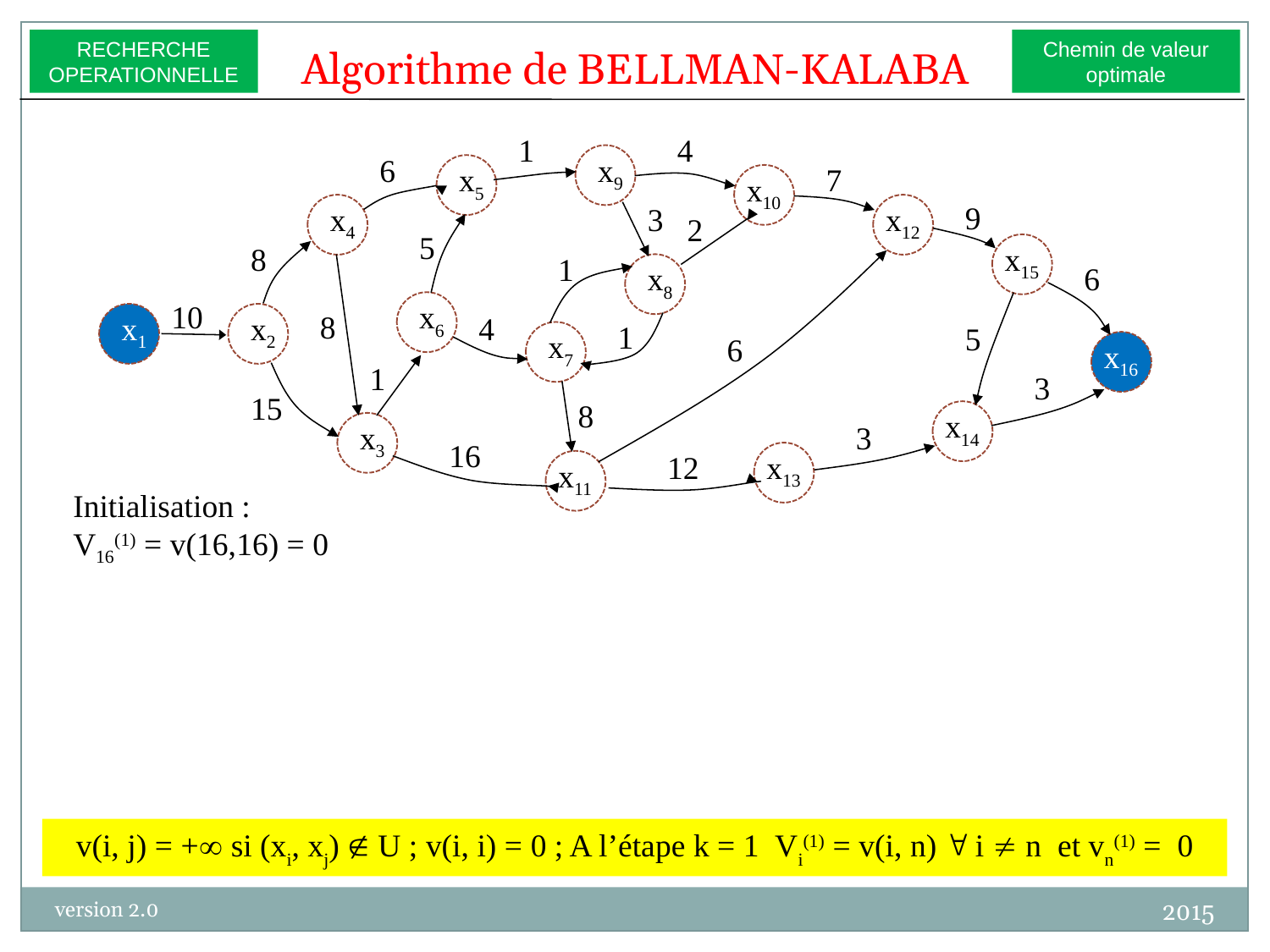

RECHERCHE
OPERATIONNELLE
Chemin de valeur
optimale
Algorithme de BELLMAN-KALABA
1
4
6
x9

x5

7
x10

9
x4

3
x12

2

5

8
x15

1

x8

6

10
x6

8
x1

x2

4
1
5

x7

6
x16

1

3

15

8
x14

x3

3
16
12
x13

x11

Initialisation :
V16(1) = v(16,16) = 0
v(i, j) = +∞ si (xi, xj) ∉ U ; v(i, i) = 0 ; A l’étape k = 1  Vi(1) = v(i, n) ∀ i ≠ n  et vn(1) =  0
2015
version 2.0